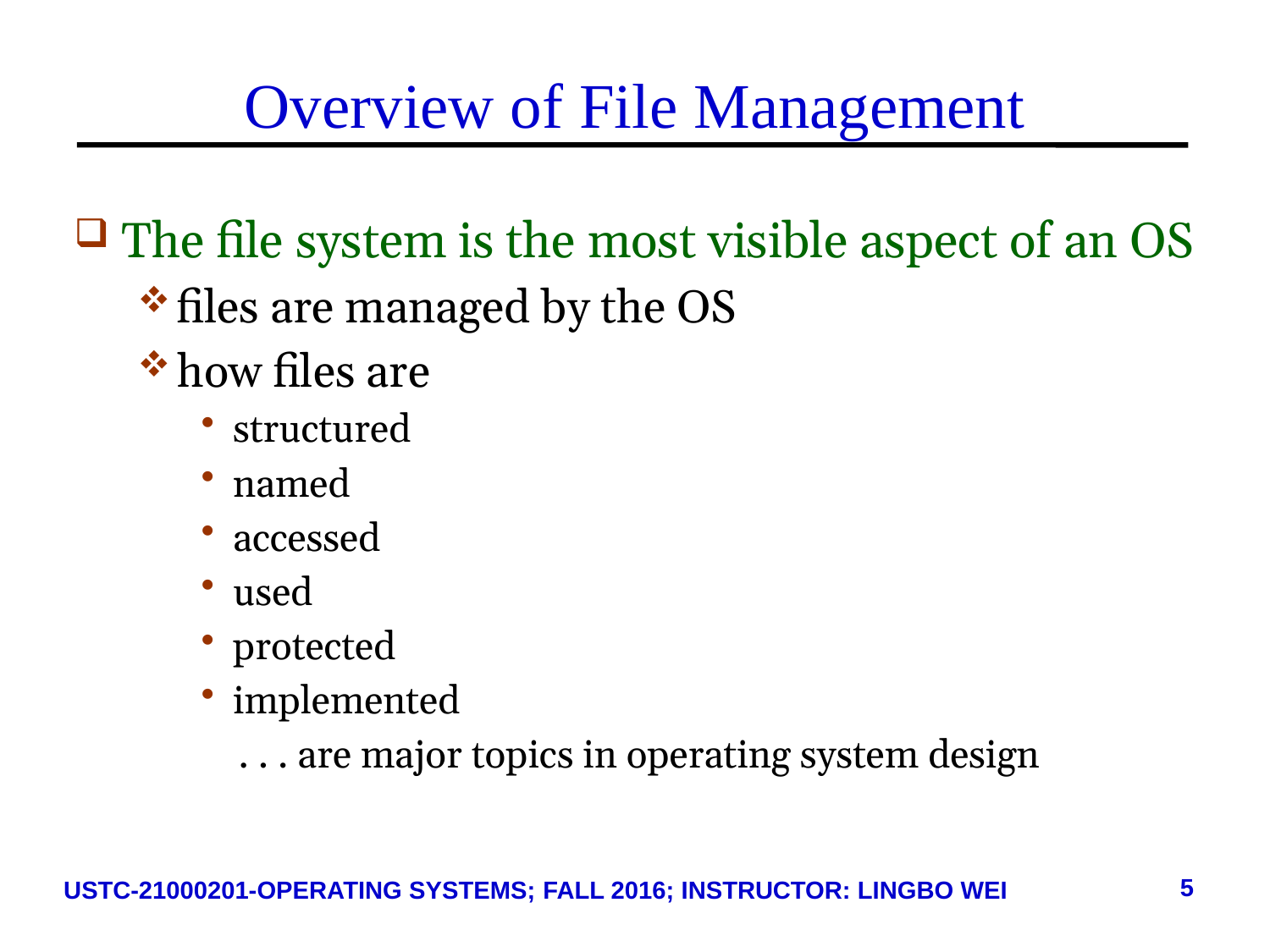

# Overview of File Management
The file system is the most visible aspect of an OS
files are managed by the OS
how files are
structured
named
accessed
used
protected
implemented
    . . . are major topics in operating system design
5
USTC-21000201-OPERATING SYSTEMS; FALL 2016; INSTRUCTOR: LINGBO WEI